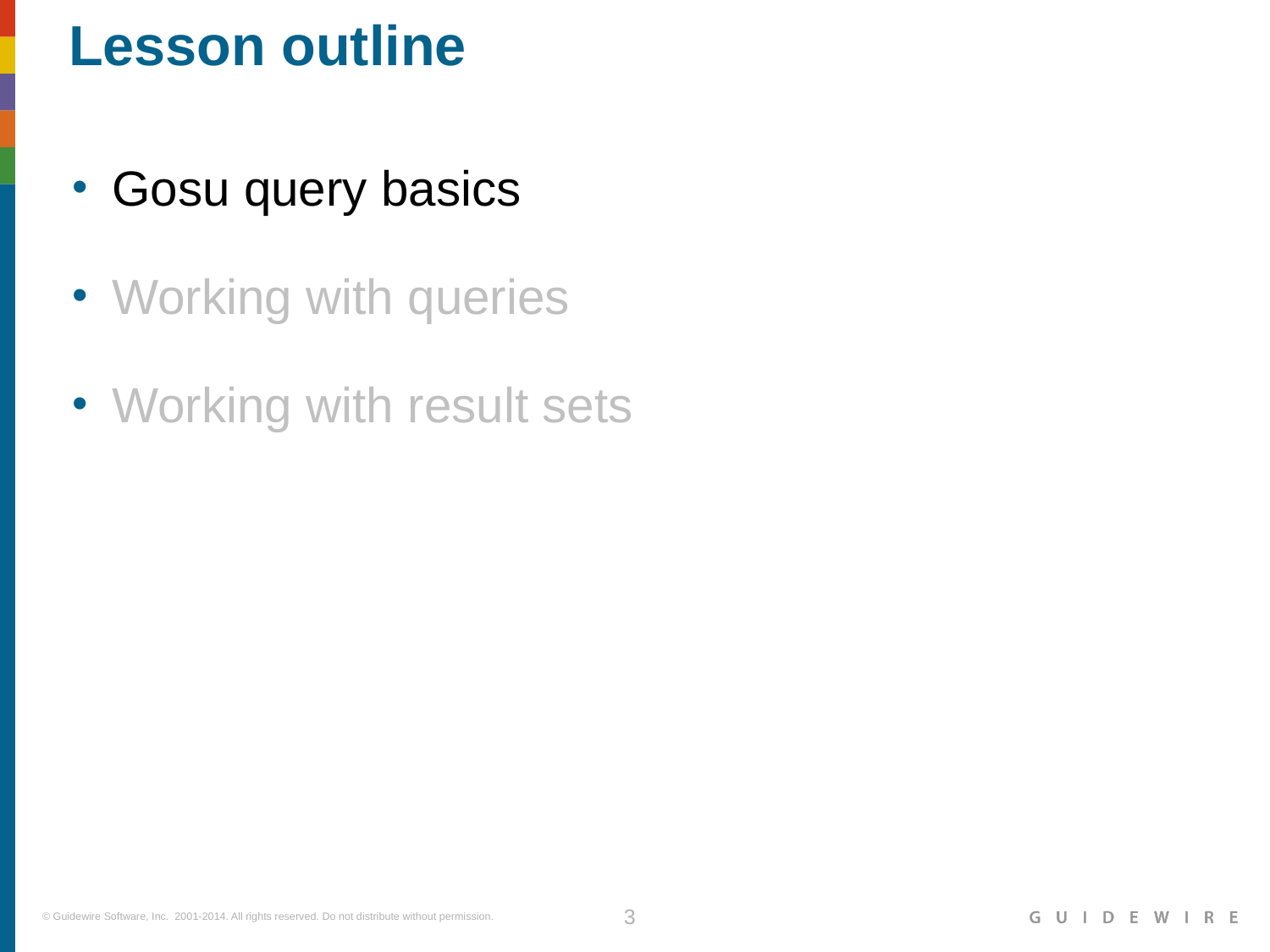

# Lesson outline
Gosu query basics
Working with queries
Working with result sets